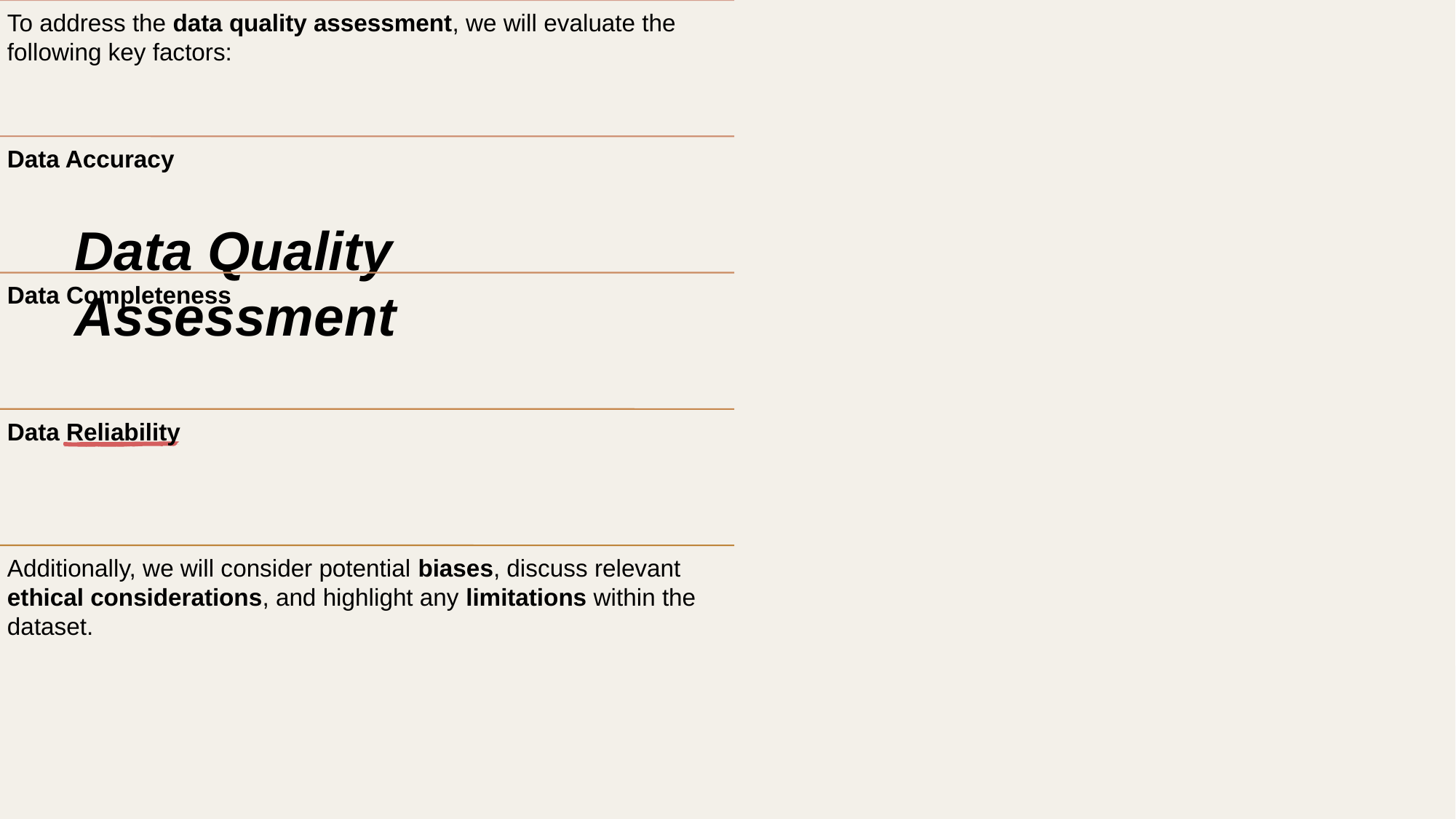

To address the data quality assessment, we will evaluate the following key factors:
Data Accuracy
Data Completeness
Data Reliability
Additionally, we will consider potential biases, discuss relevant ethical considerations, and highlight any limitations within the dataset.
# Data Quality Assessment